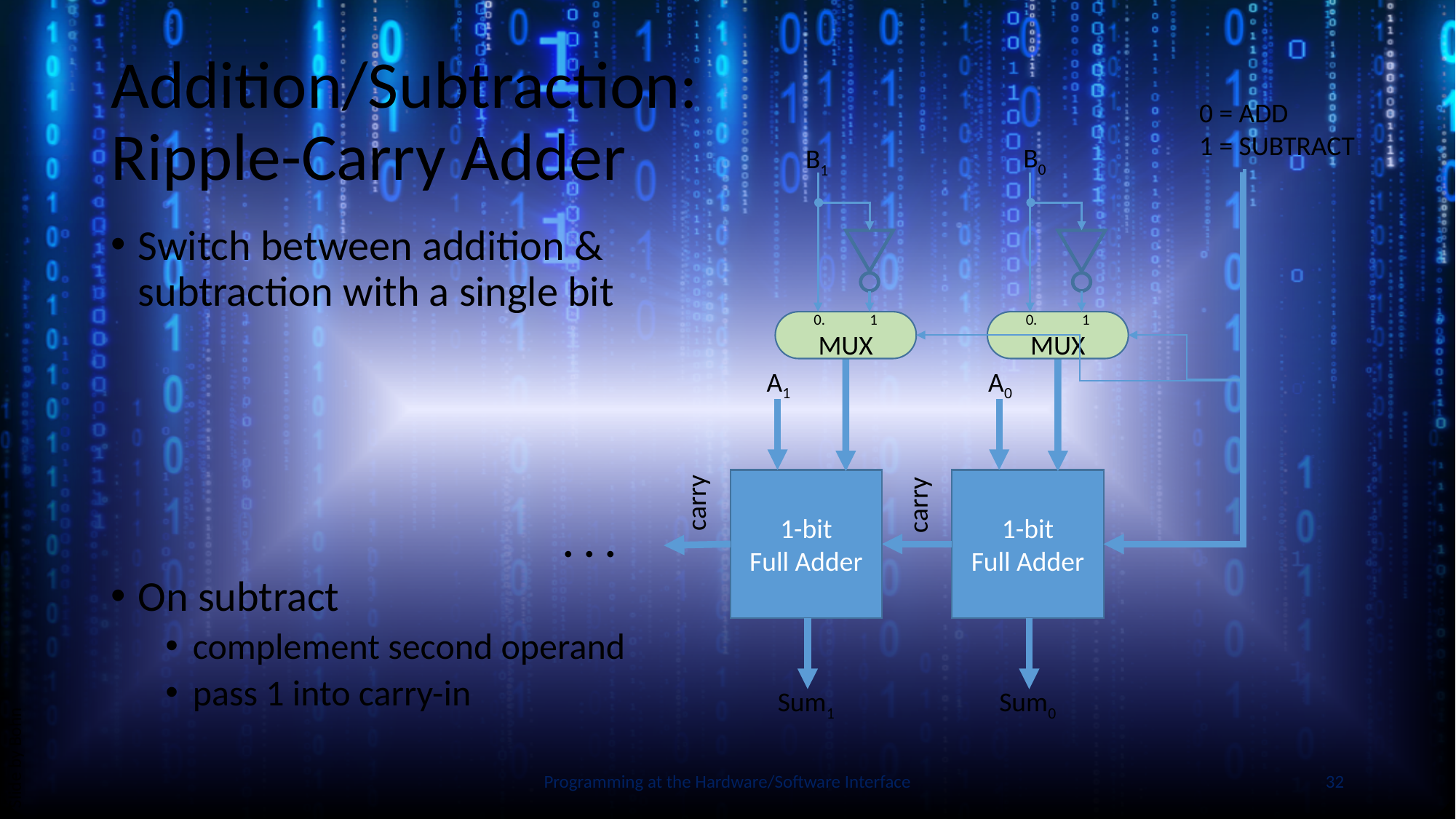

# Addition/Subtraction: Ripple-Carry Adder
0 = ADD
1 = SUBTRACT
B0
B1

0.             1
MUX

0.             1
MUX
Switch between addition & subtraction with a single bit

On subtract
complement second operand
pass 1 into carry-in
A1
A0
1-bit
Full Adder
1-bit
Full Adder
carry
carry
Slide by Bohn
. . .
Sum1
Sum0
Programming at the Hardware/Software Interface
32